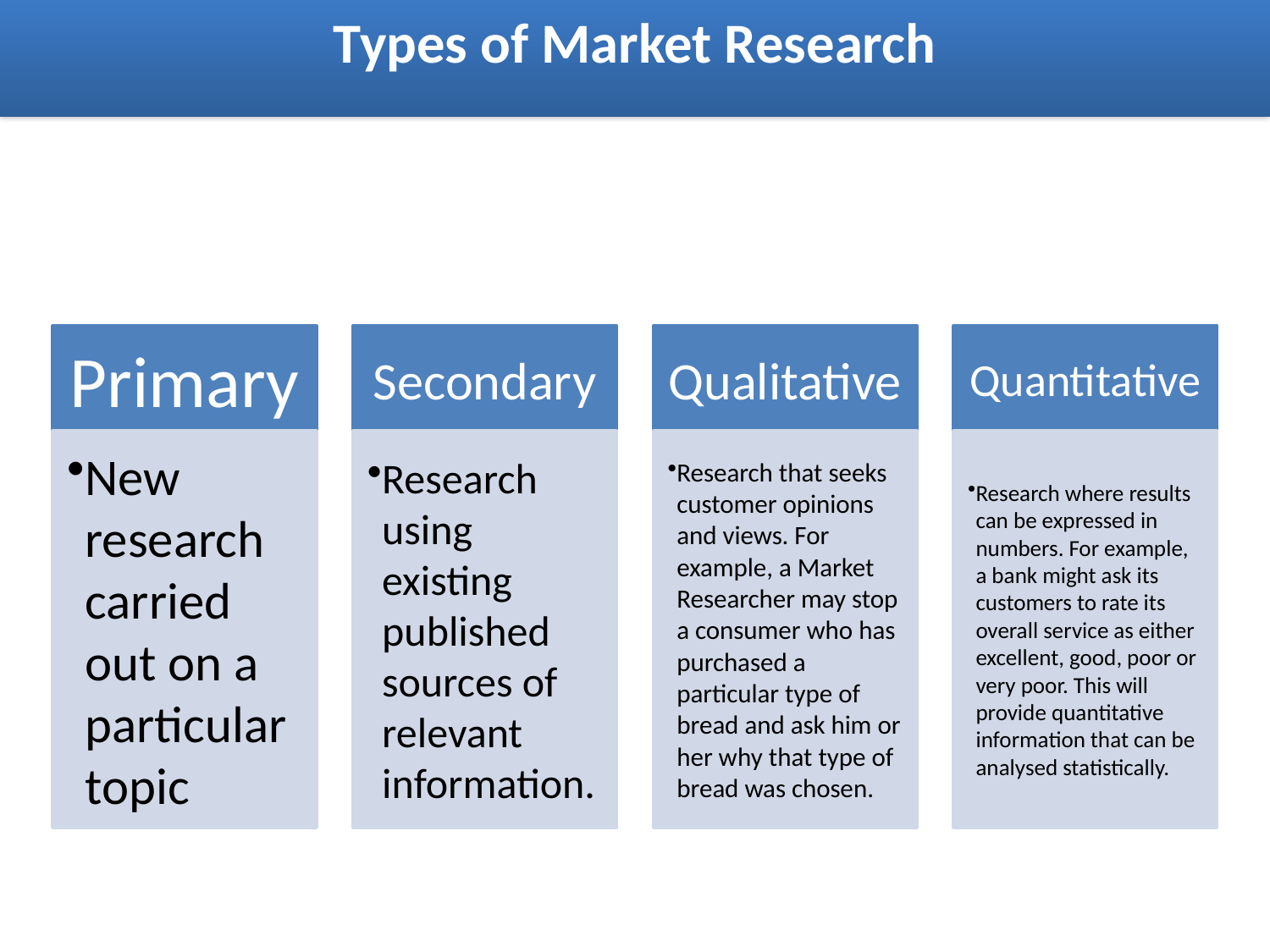

# Types of Market Research
Primary
New research carried out on a particular topic
Secondary
Research using existing published sources of relevant information.
Qualitative
Research that seeks customer opinions and views. For example, a Market Researcher may stop a consumer who has purchased a particular type of bread and ask him or her why that type of bread was chosen.
Quantitative
Research where results can be expressed in numbers. For example, a bank might ask its customers to rate its overall service as either excellent, good, poor or very poor. This will provide quantitative information that can be analysed statistically.